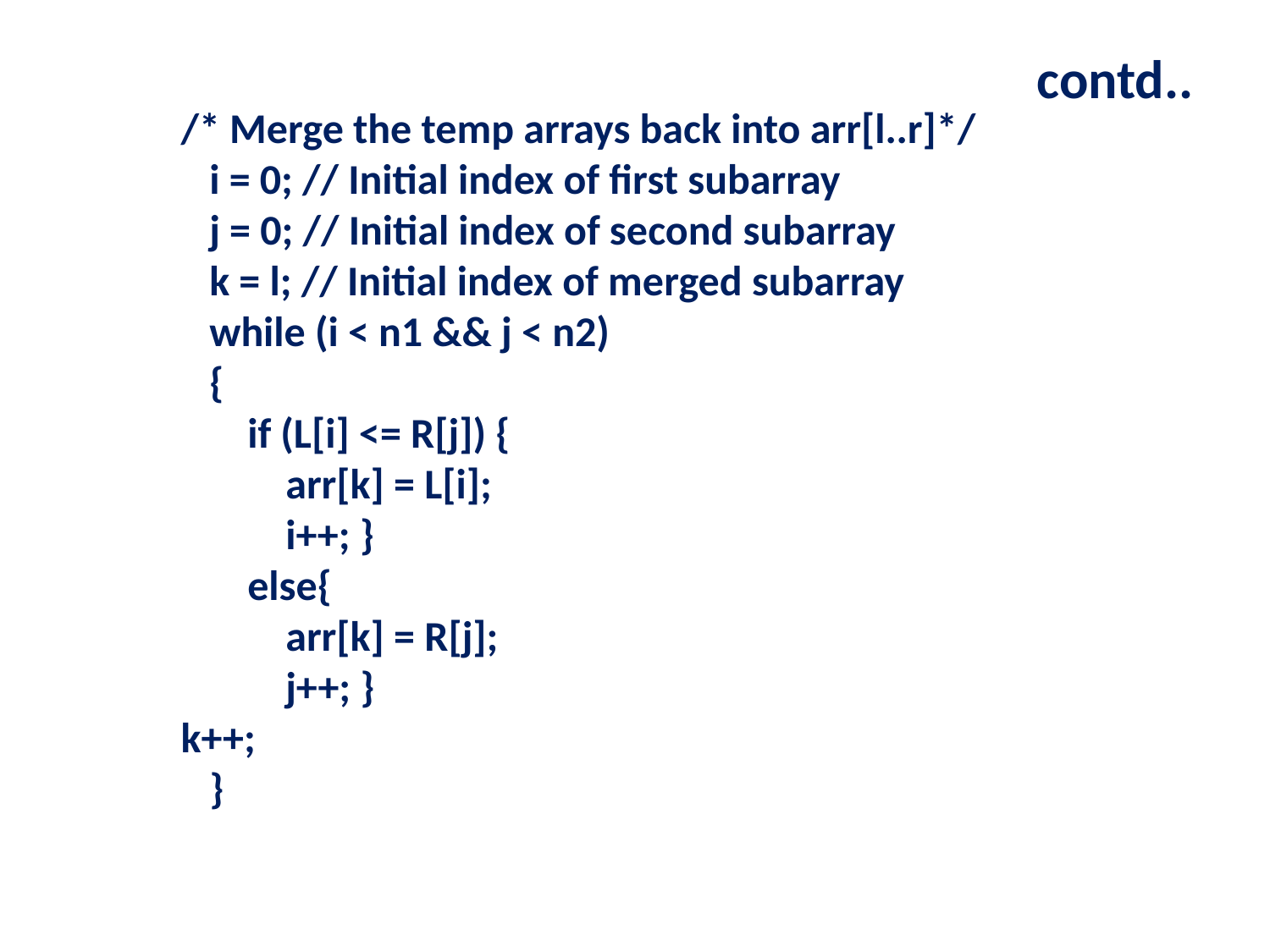

# contd..
 /* Merge the temp arrays back into arr[l..r]*/
    i = 0; // Initial index of first subarray
    j = 0; // Initial index of second subarray
    k = l; // Initial index of merged subarray
    while (i < n1 && j < n2)
    {
        if (L[i] <= R[j]) {
            arr[k] = L[i];
            i++; }
        else{
            arr[k] = R[j];
            j++; }
 k++;
    }